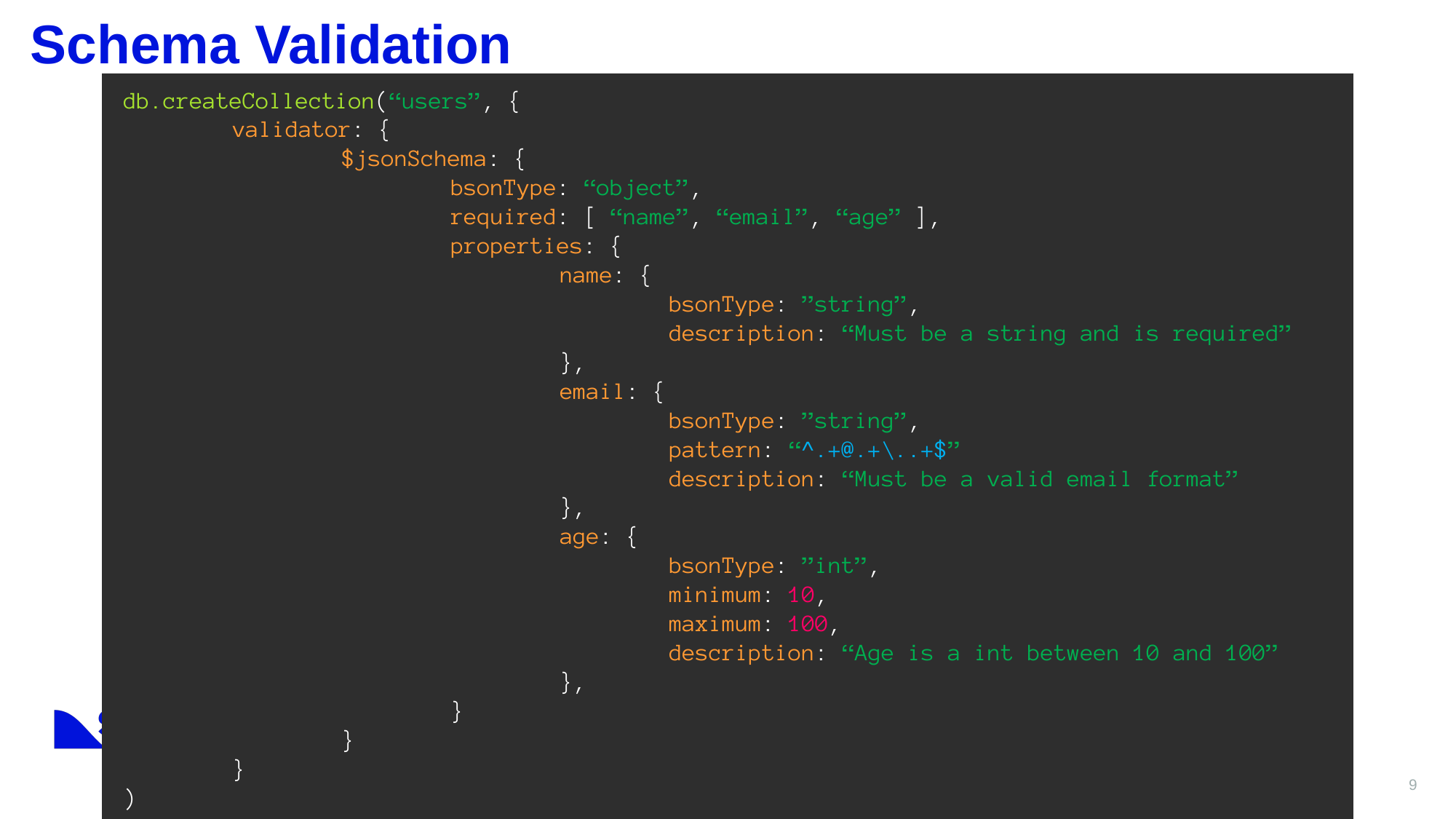

Schema Validation
db.createCollection(“users”, {
	validator: {
		$jsonSchema: {
			bsonType: “object”,
			required: [ “name”, “email”, “age” ],
			properties: {
				name: {
					bsonType: ”string”,
					description: “Must be a string and is required”
				},
				email: {
					bsonType: ”string”,
					pattern: “^.+@.+\..+$”
					description: “Must be a valid email format”
				},
				age: {
					bsonType: ”int”,
					minimum: 10,
					maximum: 100,
					description: “Age is a int between 10 and 100”
				},
			}
		}
	}
)

9